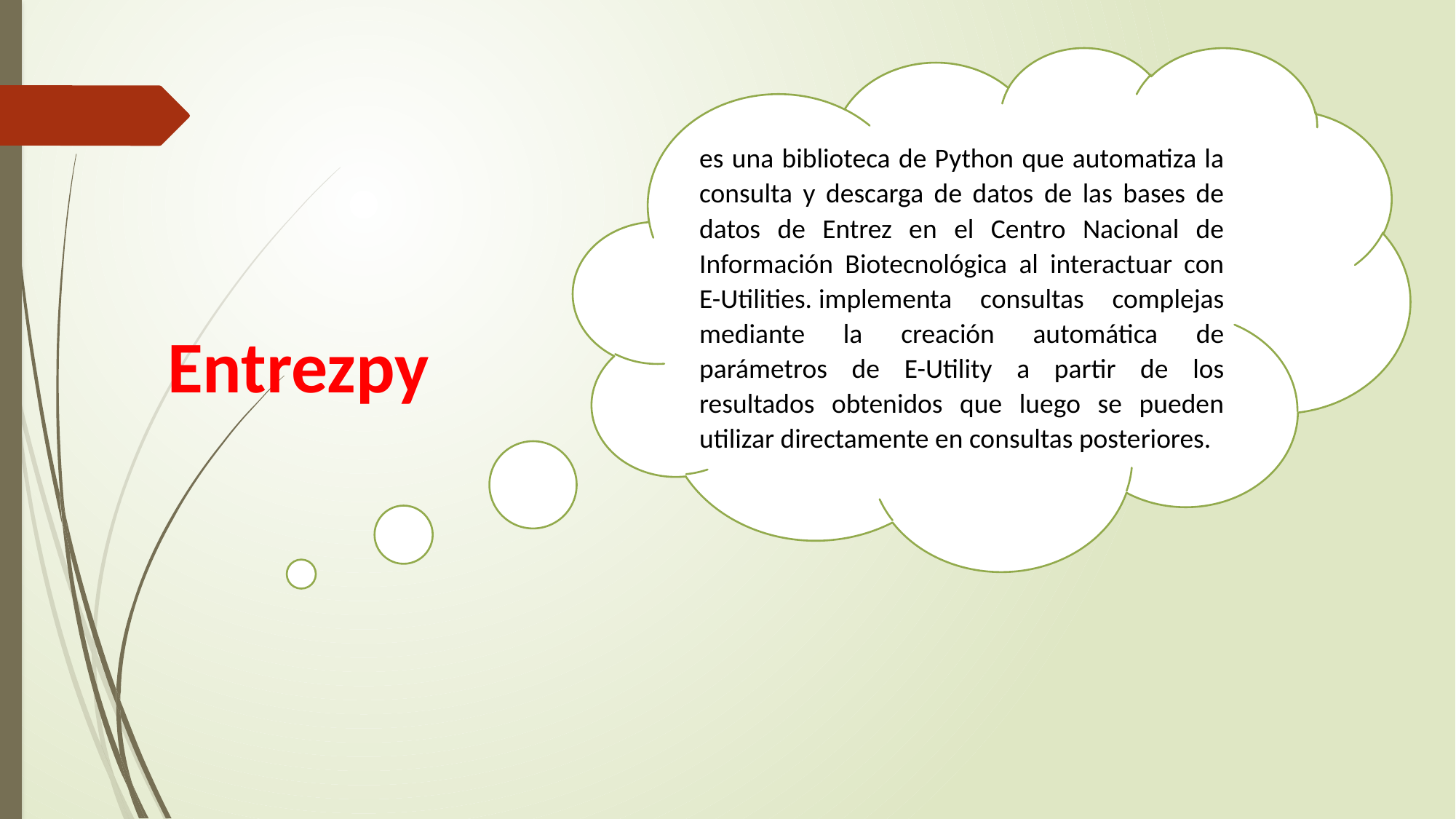

es una biblioteca de Python que automatiza la consulta y descarga de datos de las bases de datos de Entrez en el Centro Nacional de Información Biotecnológica al interactuar con E-Utilities. implementa consultas complejas mediante la creación automática de parámetros de E-Utility a partir de los resultados obtenidos que luego se pueden utilizar directamente en consultas posteriores.
Entrezpy